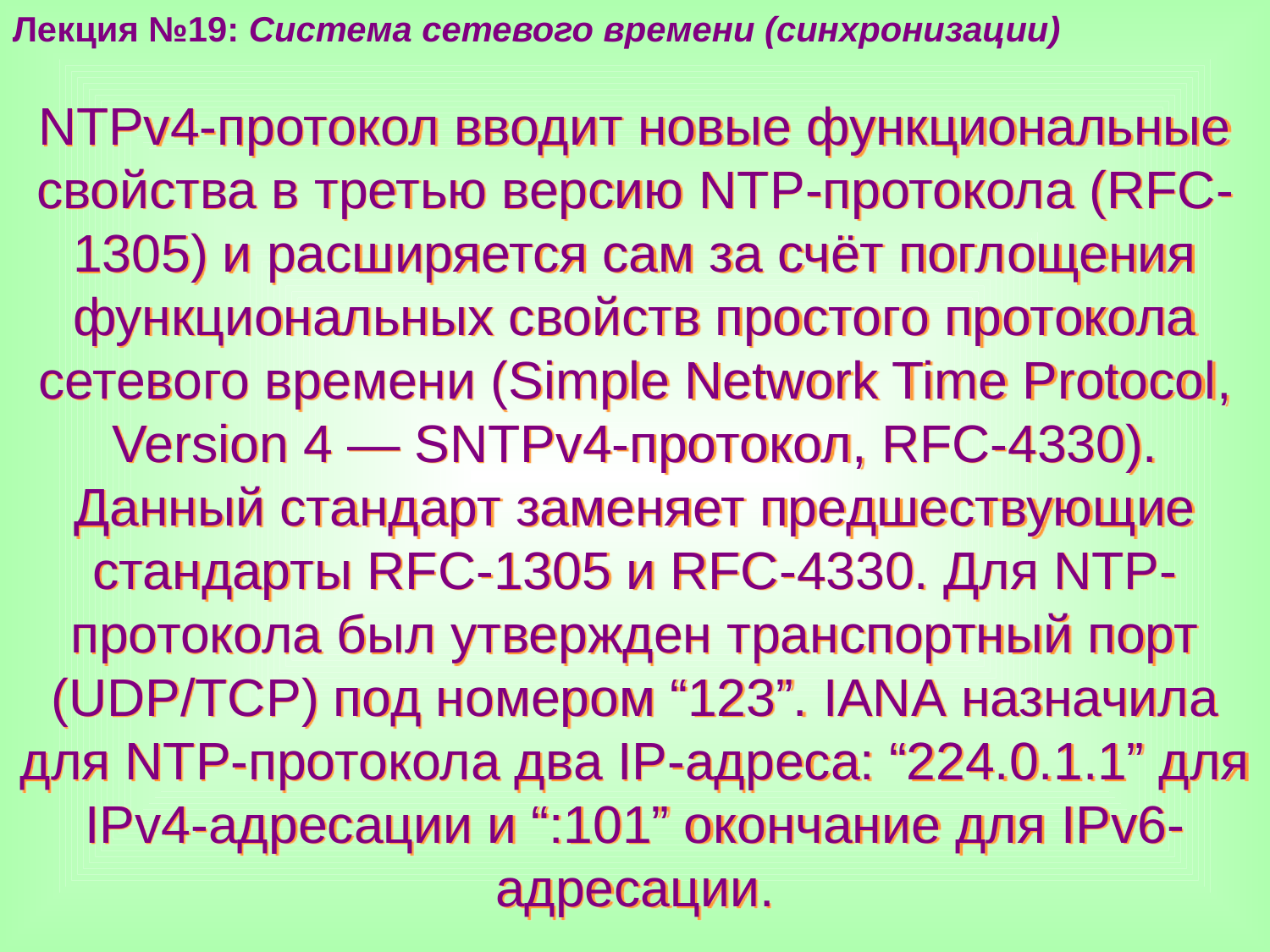

Лекция №19: Система сетевого времени (синхронизации)
NTPv4-протокол вводит новые функциональные свойства в третью версию NTP-протокола (RFC-1305) и расширяется сам за счёт поглощения функциональных свойств простого протокола сетевого времени (Simple Network Time Protocol, Version 4 — SNTPv4-протокол, RFC-4330). Данный стандарт заменяет предшествующие стандарты RFC-1305 и RFC-4330. Для NTP-протокола был утвержден транспортный порт (UDP/TCP) под номером “123”. IANA назначила для NTP-протокола два IP-адреса: “224.0.1.1” для IPv4-адресации и “:101” окончание для IPv6-адресации.